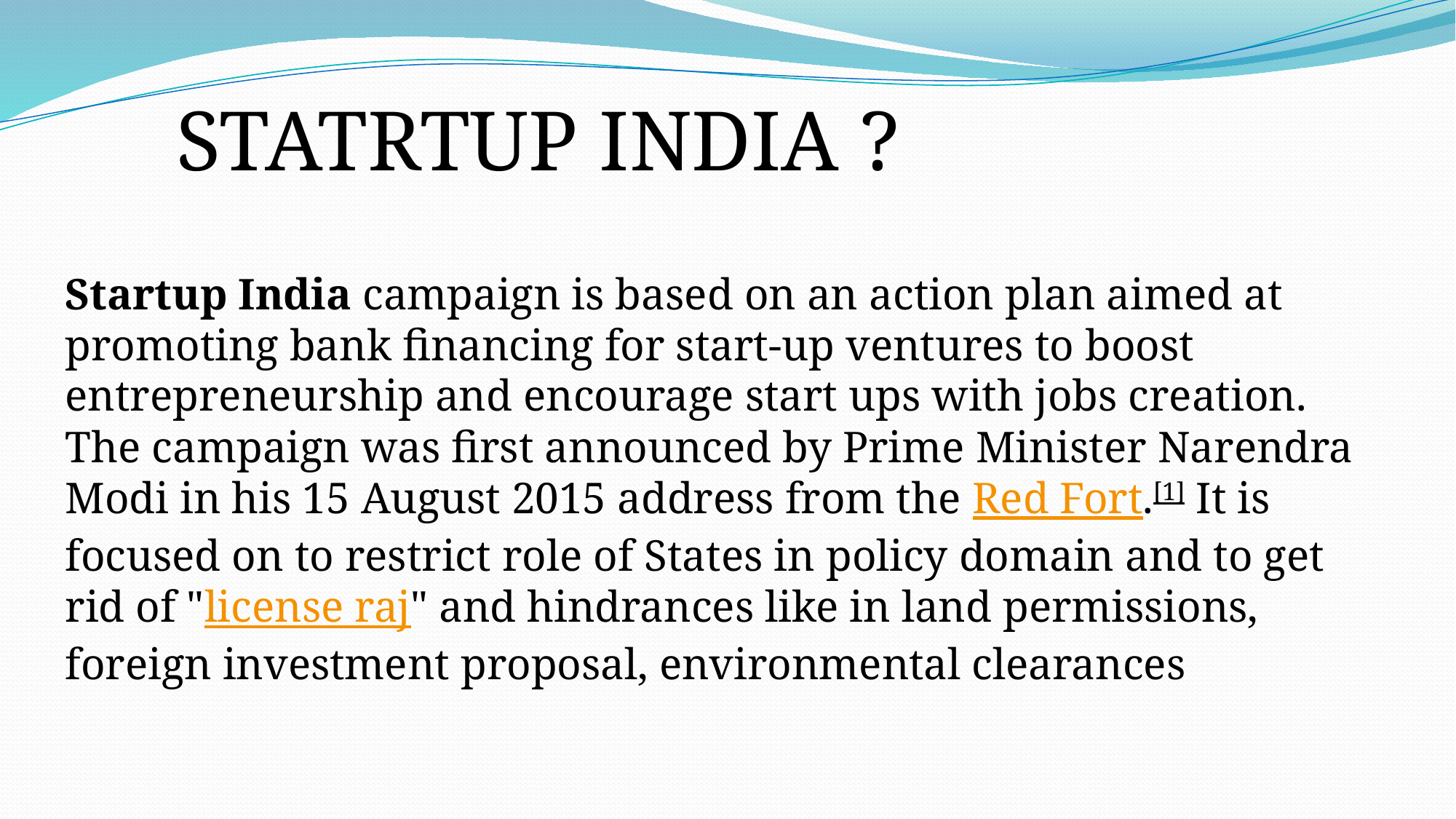

STATRTUP INDIA ?
Startup India campaign is based on an action plan aimed at promoting bank financing for start-up ventures to boost entrepreneurship and encourage start ups with jobs creation. The campaign was first announced by Prime Minister Narendra Modi in his 15 August 2015 address from the Red Fort.[1] It is focused on to restrict role of States in policy domain and to get rid of "license raj" and hindrances like in land permissions, foreign investment proposal, environmental clearances